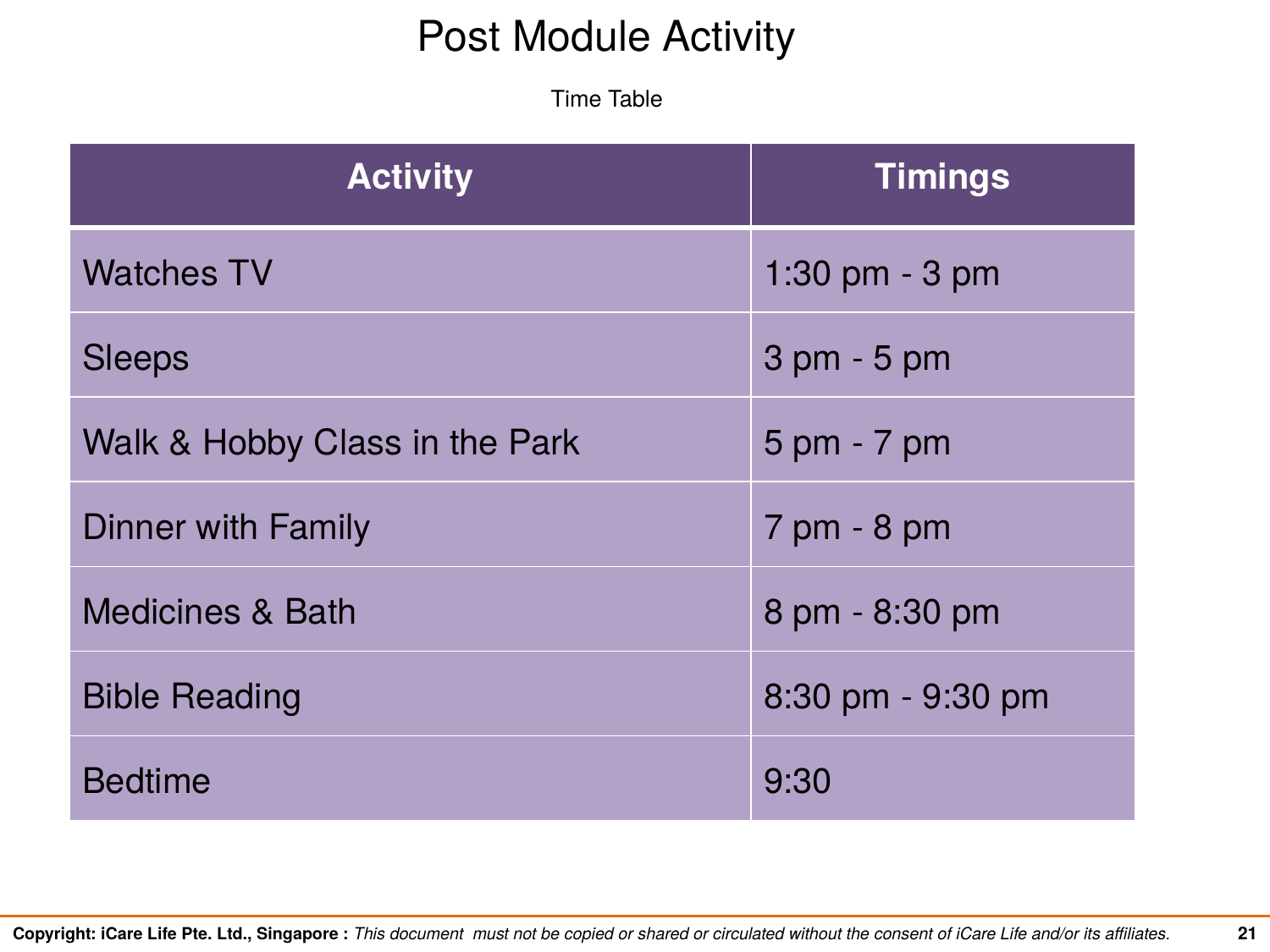

Post Module Activity
# Time Table
| Activity | Timings |
| --- | --- |
| Watches TV | 1:30 pm - 3 pm |
| Sleeps | 3 pm - 5 pm |
| Walk & Hobby Class in the Park | 5 pm - 7 pm |
| Dinner with Family | 7 pm - 8 pm |
| Medicines & Bath | 8 pm - 8:30 pm |
| Bible Reading | 8:30 pm - 9:30 pm |
| Bedtime | 9:30 |
21
Copyright: iCare Life Pte. Ltd., Singapore : This document  must not be copied or shared or circulated without the consent of iCare Life and/or its affiliates.